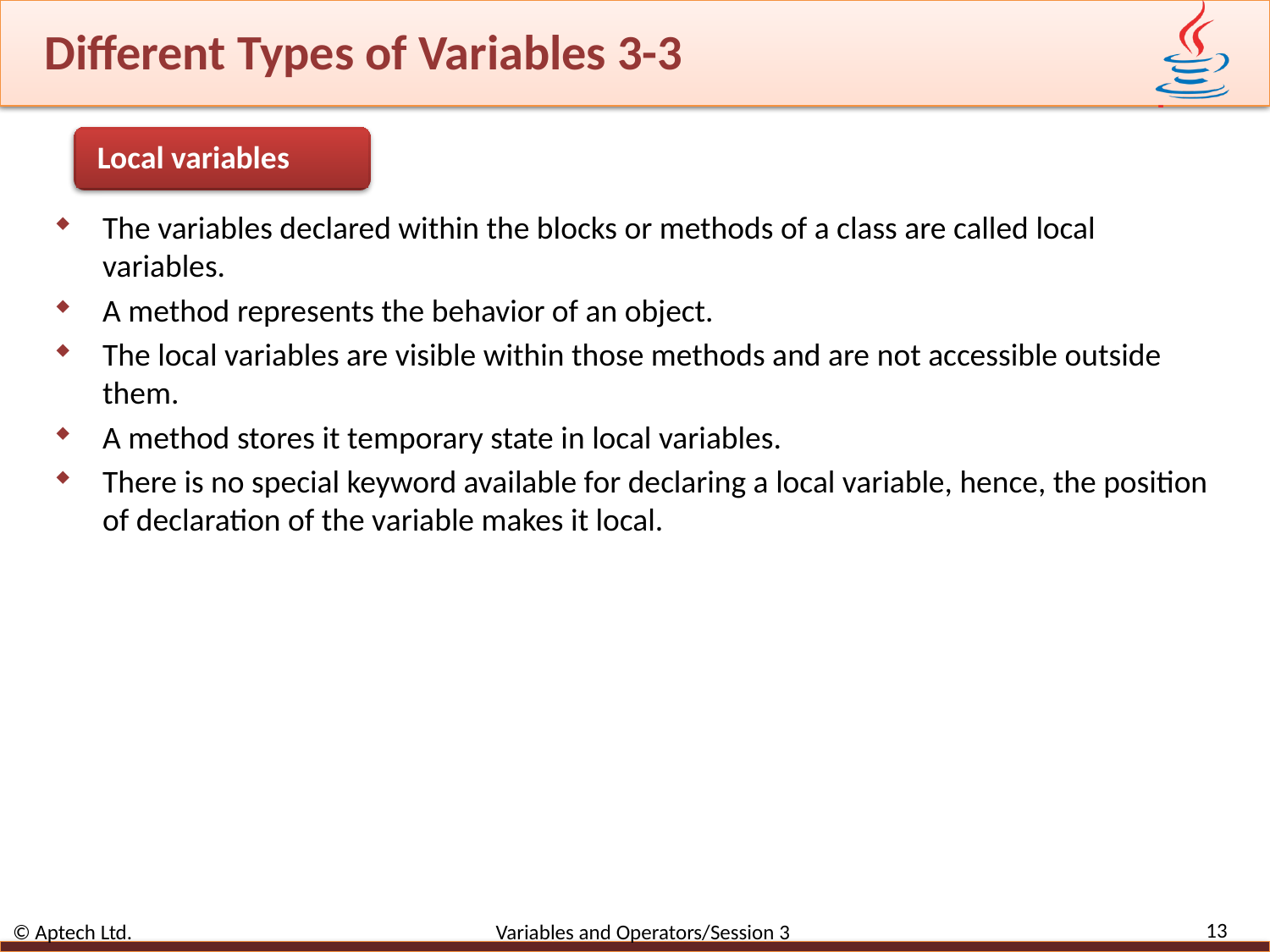

# Different Types of Variables 3-3

Local variables
The variables declared within the blocks or methods of a class are called local variables.
A method represents the behavior of an object.
The local variables are visible within those methods and are not accessible outside them.
A method stores it temporary state in local variables.
There is no special keyword available for declaring a local variable, hence, the position of declaration of the variable makes it local.
13
© Aptech Ltd.                                                                           Variables and Operators/Session 3